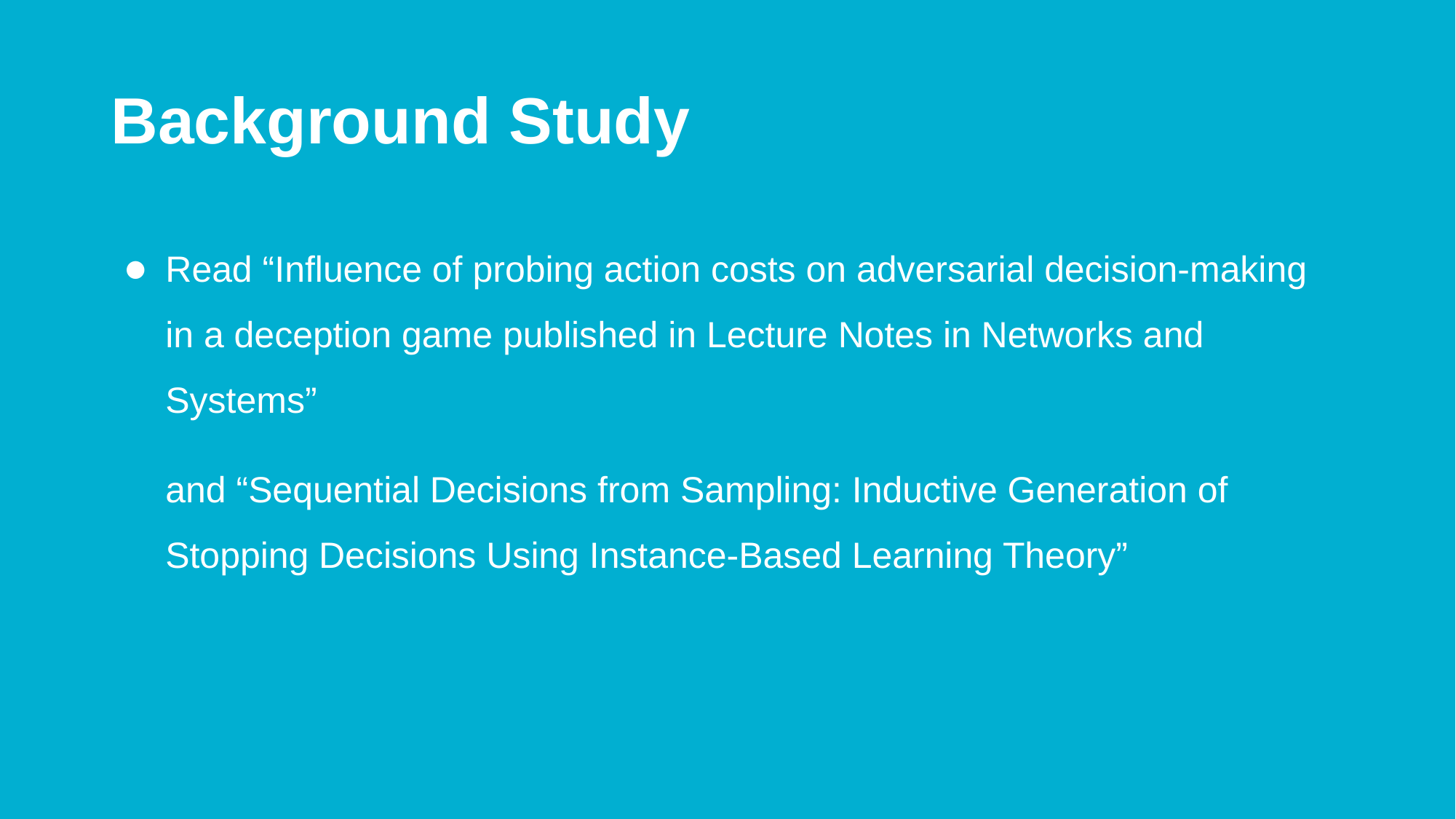

# Background Study
Read “Influence of probing action costs on adversarial decision-making in a deception game published in Lecture Notes in Networks and Systems”
and “Sequential Decisions from Sampling: Inductive Generation of Stopping Decisions Using Instance-Based Learning Theory”